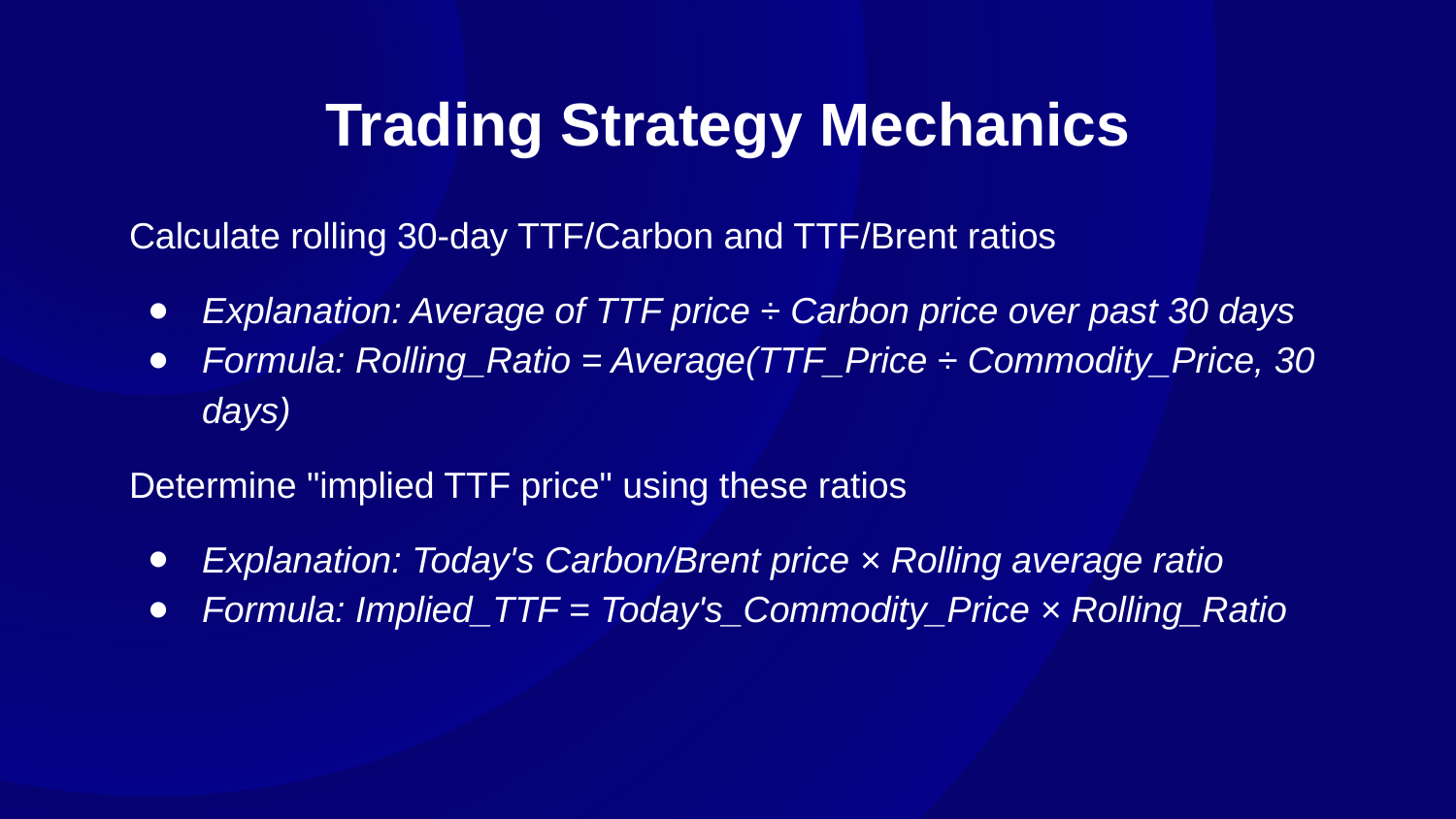

# Trading Strategy Mechanics
Calculate rolling 30-day TTF/Carbon and TTF/Brent ratios
Explanation: Average of TTF price ÷ Carbon price over past 30 days
Formula: Rolling_Ratio = Average(TTF_Price ÷ Commodity_Price, 30 days)
Determine "implied TTF price" using these ratios
Explanation: Today's Carbon/Brent price × Rolling average ratio
Formula: Implied_TTF = Today's_Commodity_Price × Rolling_Ratio